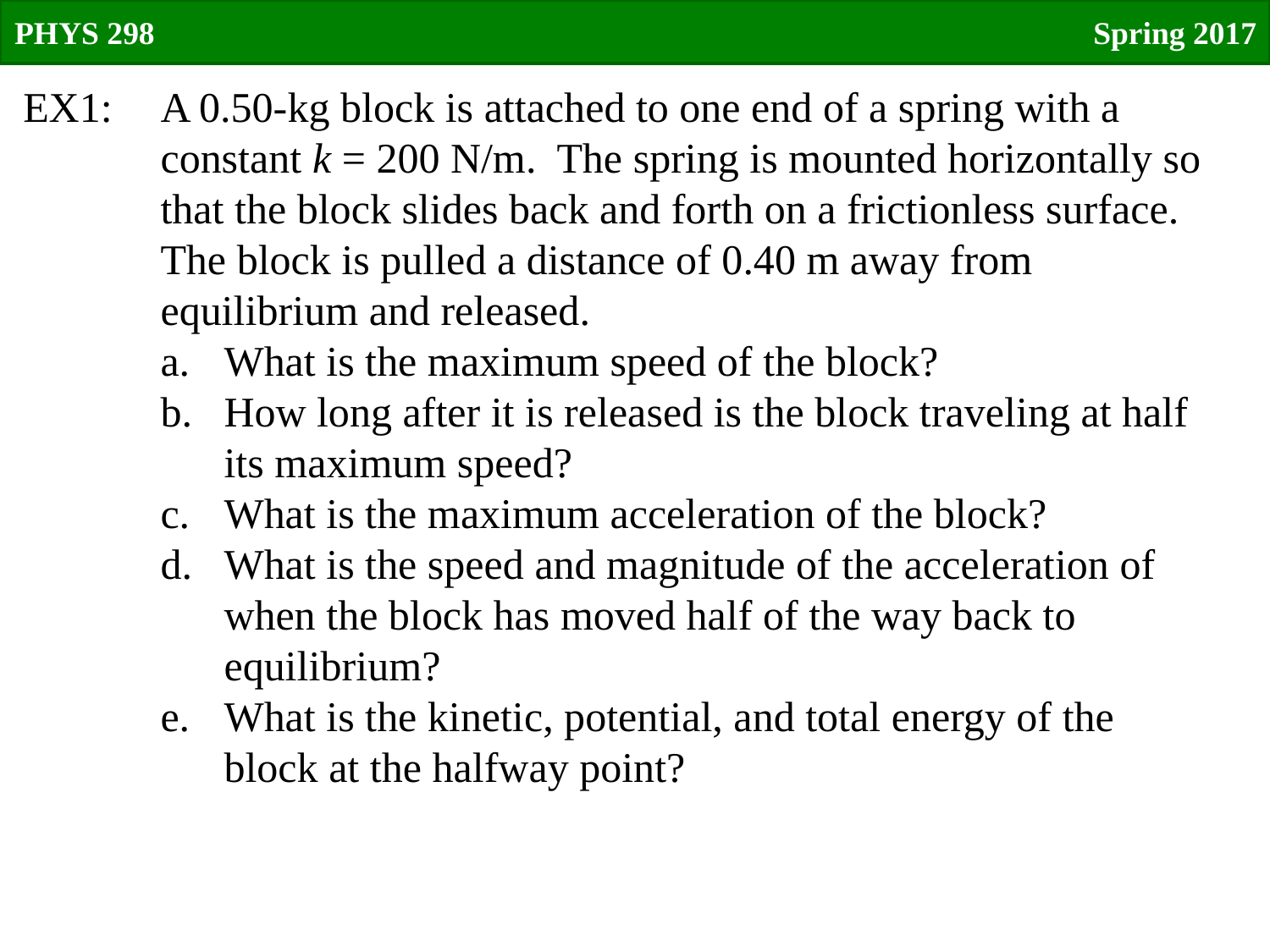

PHYS 298
Spring 2017
EX1:
A 0.50-kg block is attached to one end of a spring with a constant k = 200 N/m.  The spring is mounted horizontally so that the block slides back and forth on a frictionless surface.  The block is pulled a distance of 0.40 m away from equilibrium and released.
What is the maximum speed of the block?
How long after it is released is the block traveling at half its maximum speed?
What is the maximum acceleration of the block?
What is the speed and magnitude of the acceleration of when the block has moved half of the way back to equilibrium?
What is the kinetic, potential, and total energy of the block at the halfway point?